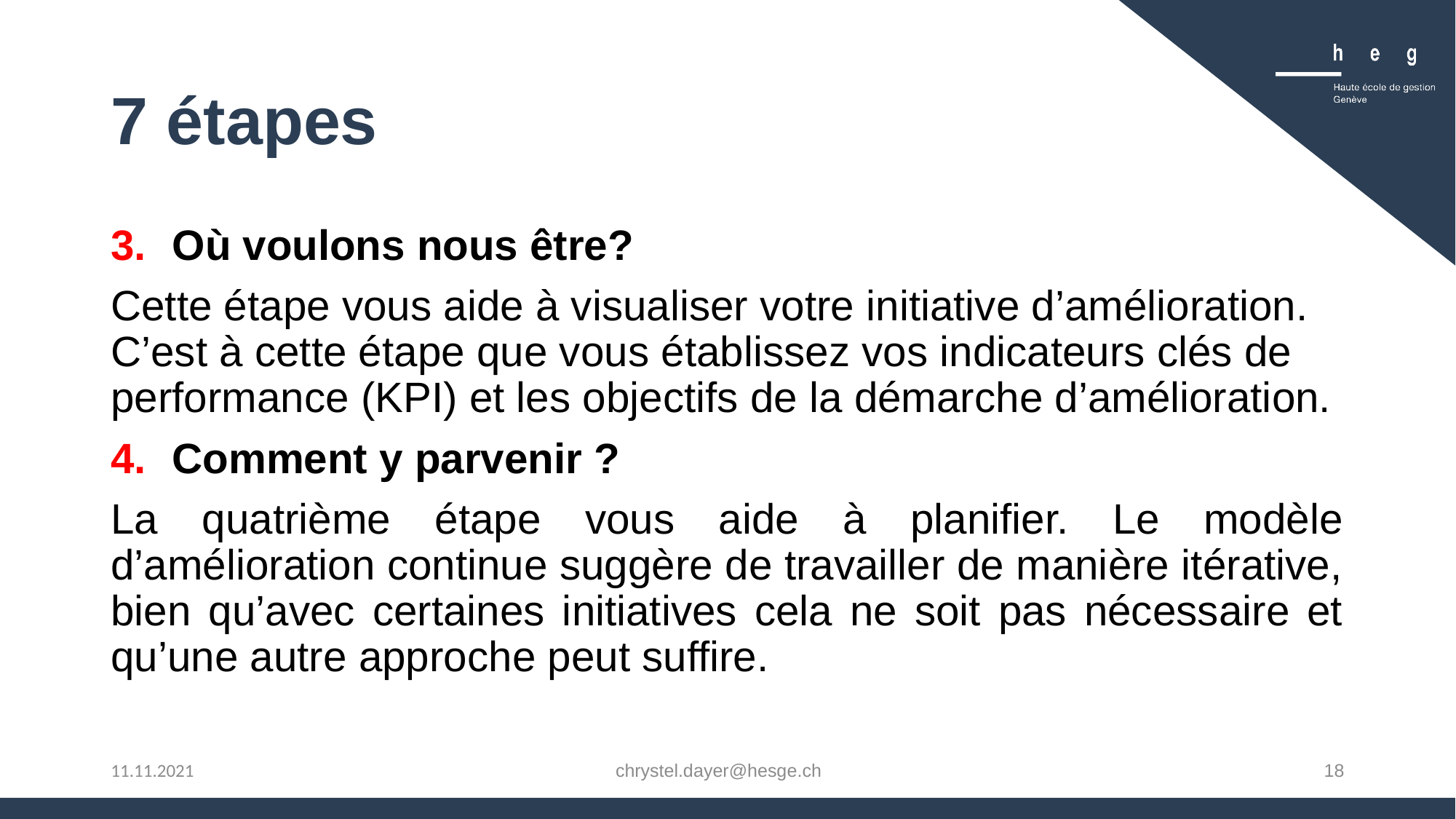

# 7 étapes
Où voulons nous être?
Cette étape vous aide à visualiser votre initiative d’amélioration. C’est à cette étape que vous établissez vos indicateurs clés de performance (KPI) et les objectifs de la démarche d’amélioration.
Comment y parvenir ?
La quatrième étape vous aide à planifier. Le modèle d’amélioration continue suggère de travailler de manière itérative, bien qu’avec certaines initiatives cela ne soit pas nécessaire et qu’une autre approche peut suffire.

chrystel.dayer@hesge.ch
18